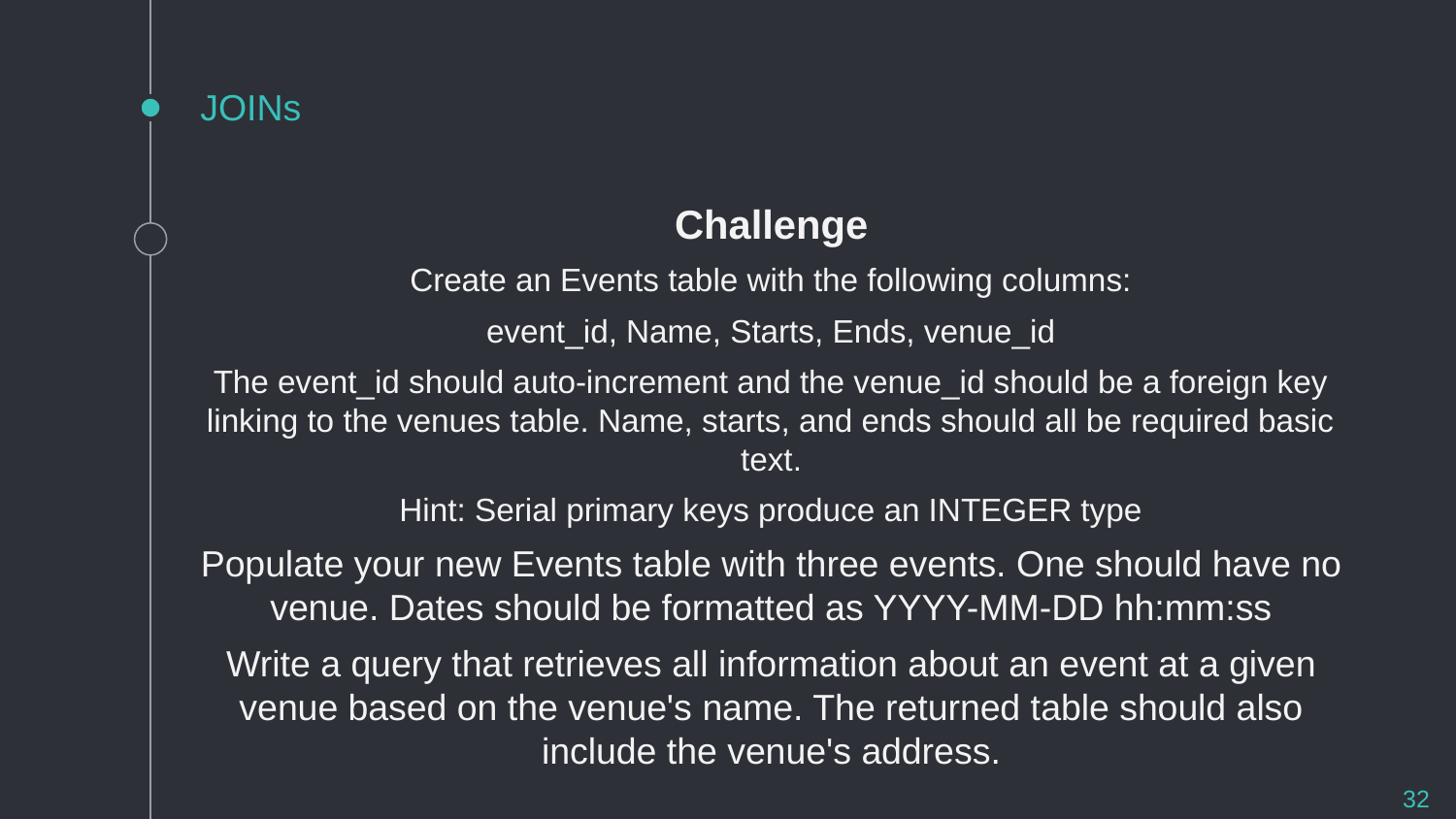

# JOINs
Challenge
Create an Events table with the following columns:
event_id, Name, Starts, Ends, venue_id
The event_id should auto-increment and the venue_id should be a foreign key linking to the venues table. Name, starts, and ends should all be required basic text.
Hint: Serial primary keys produce an INTEGER type
Populate your new Events table with three events. One should have no venue. Dates should be formatted as YYYY-MM-DD hh:mm:ss
Write a query that retrieves all information about an event at a given venue based on the venue's name. The returned table should also include the venue's address.
32